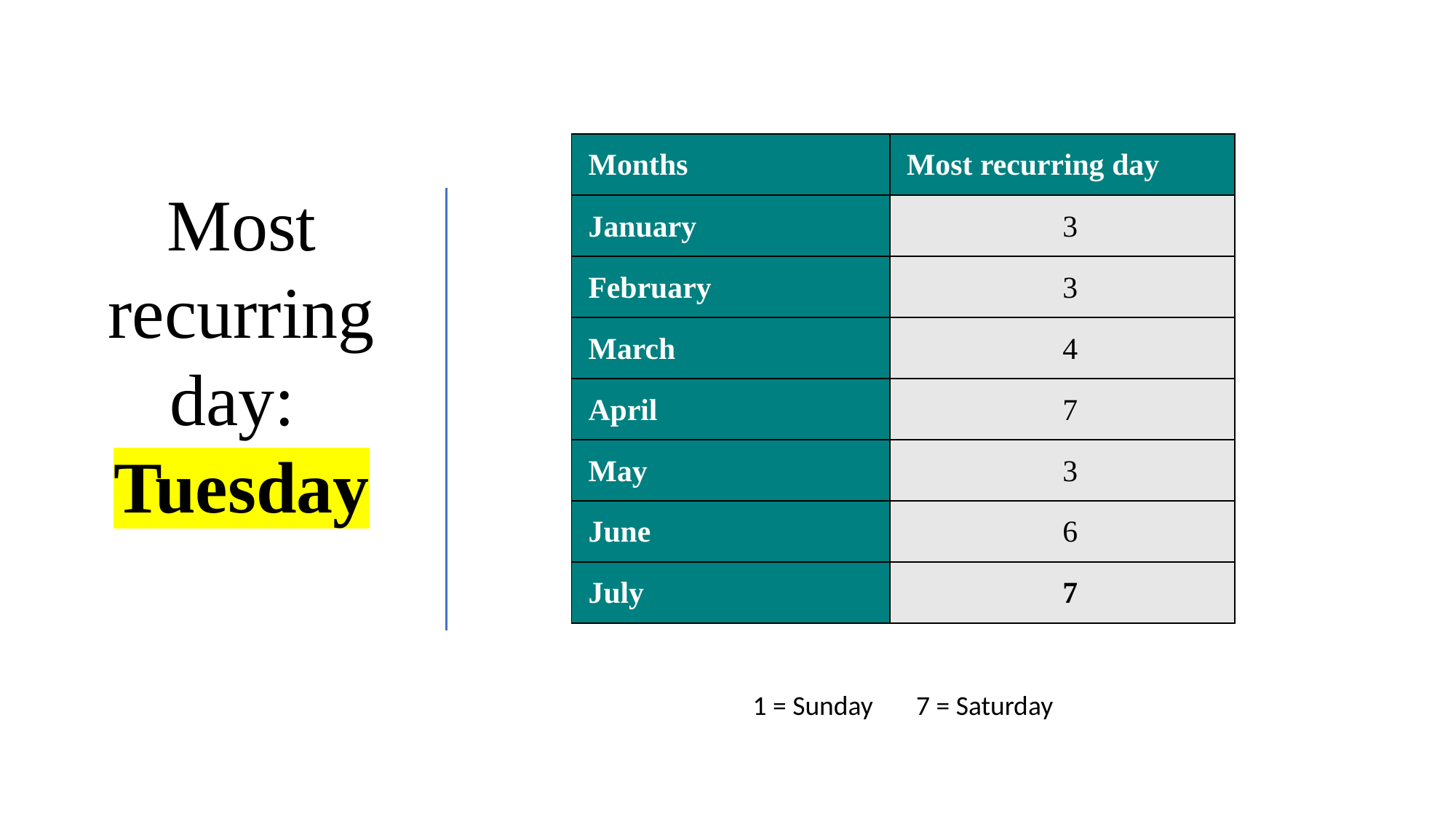

| Months | Most recurring day |
| --- | --- |
| January | 3 |
| February | 3 |
| March | 4 |
| April | 7 |
| May | 3 |
| June | 6 |
| July | 7 |
Most recurring day:
Tuesday
1 = Sunday       7 = Saturday